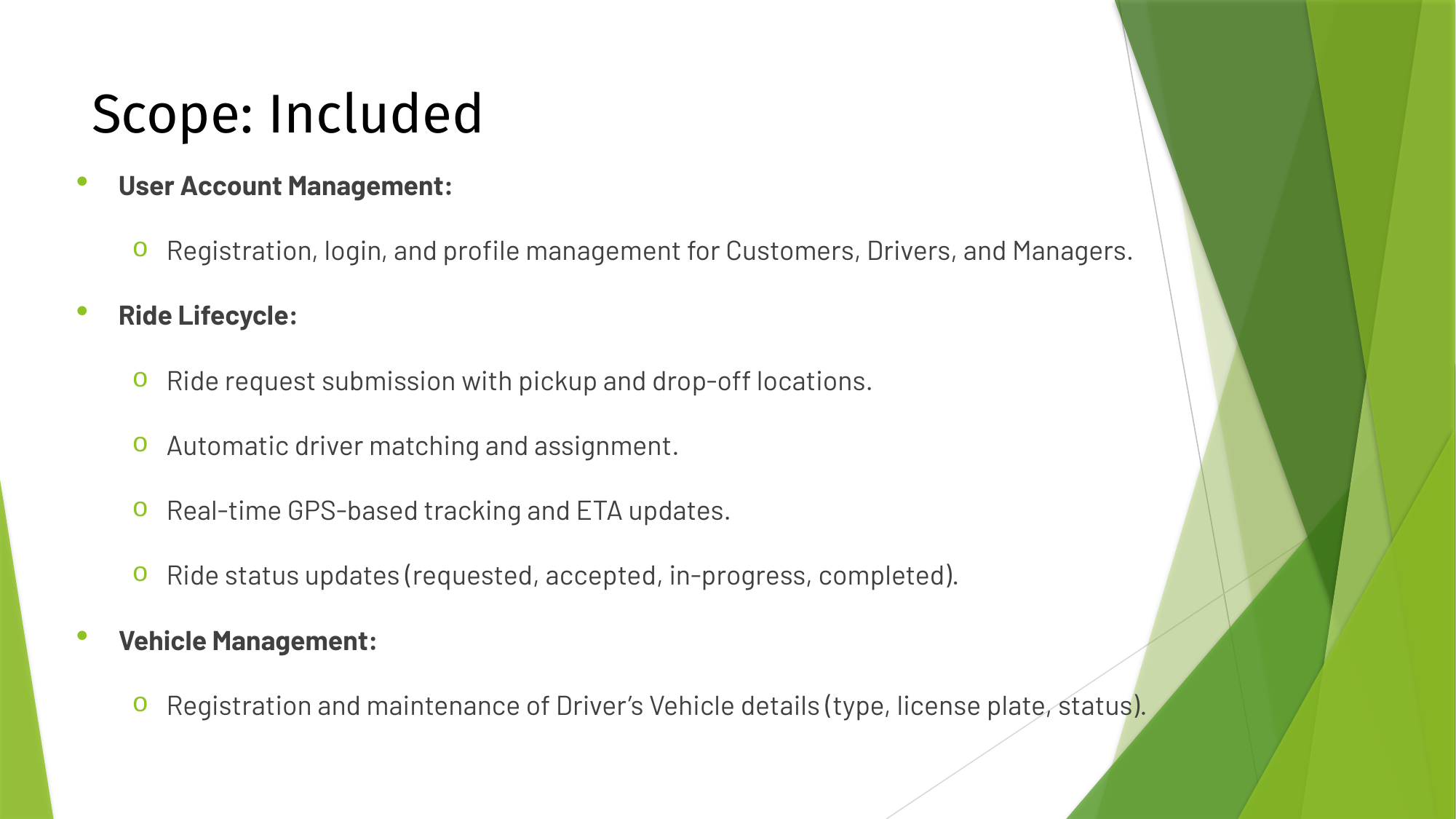

# Scope: Included
User Account Management:
Registration, login, and profile management for Customers, Drivers, and Managers.
Ride Lifecycle:
Ride request submission with pickup and drop-off locations.
Automatic driver matching and assignment.
Real-time GPS-based tracking and ETA updates.
Ride status updates (requested, accepted, in-progress, completed).
Vehicle Management:
Registration and maintenance of Driver’s Vehicle details (type, license plate, status).